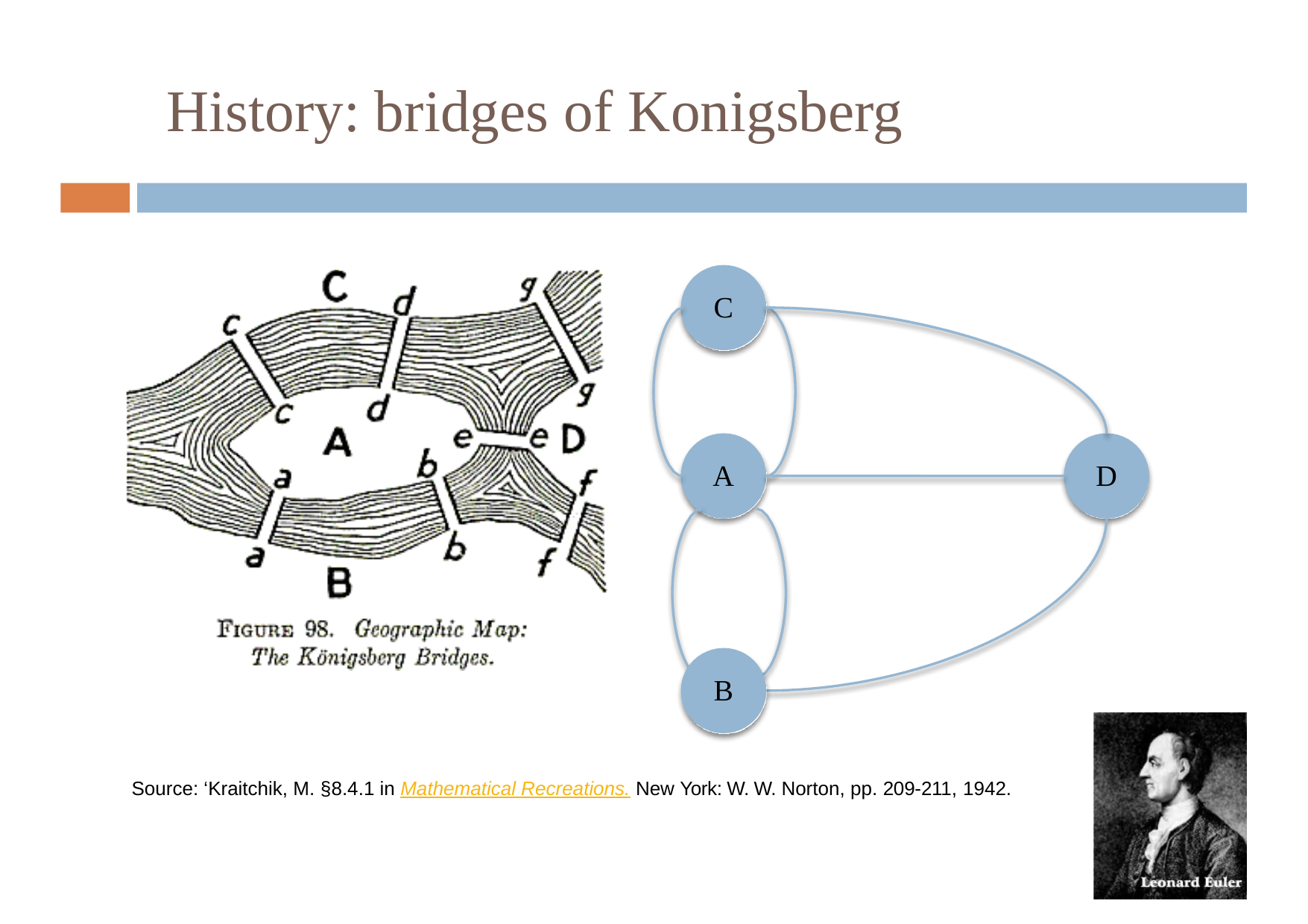

# History: bridges of Konigsberg

C

A
D

B

Source: ‘Kraitchik, M. §8.4.1 in Mathematical Recreations. New York: W. W. Norton, pp. 209-211, 1942.